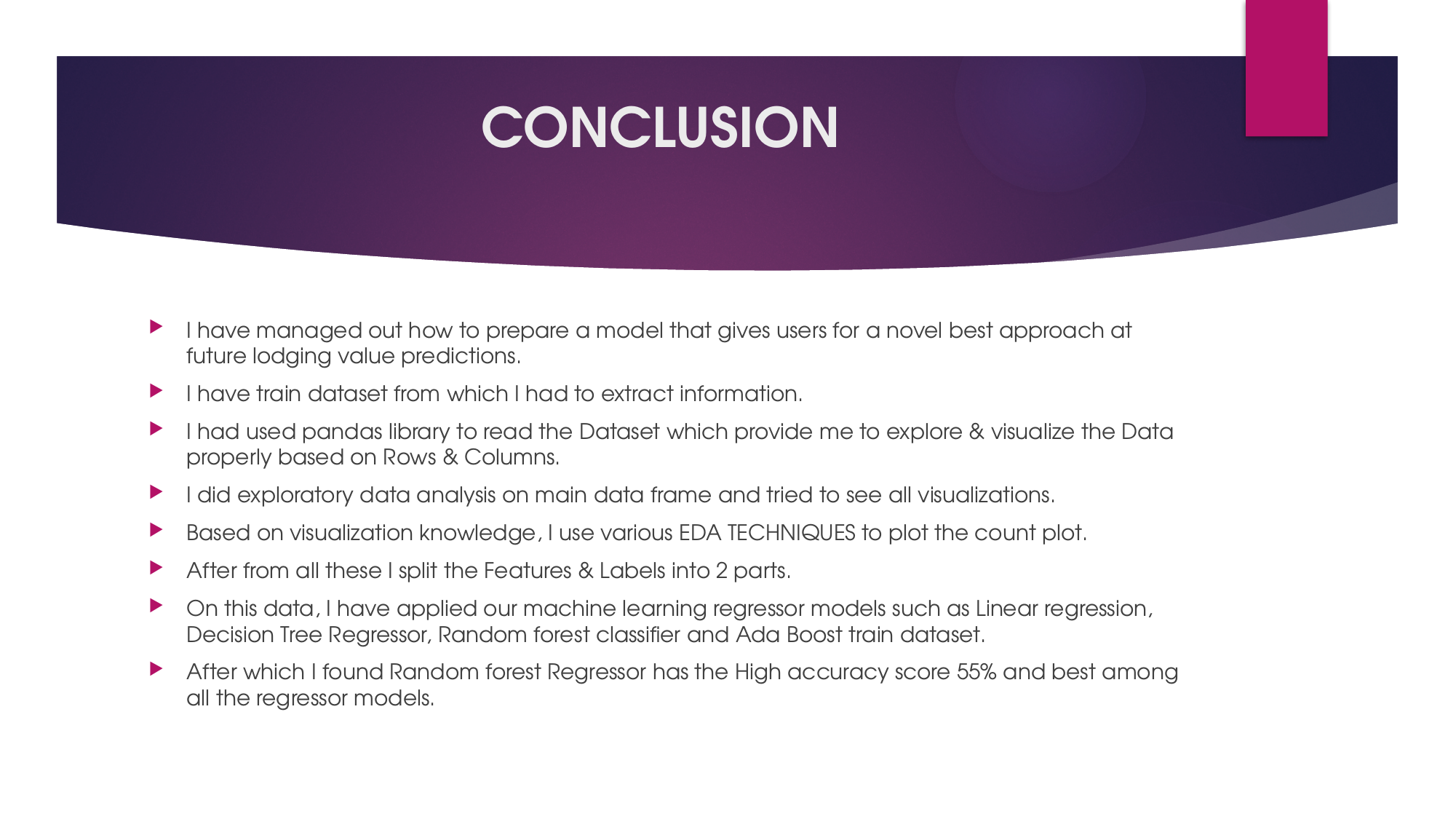

# CONCLUSION
I have managed out how to prepare a model that gives users for a novel best approach at future lodging value predictions.
I have train dataset from which I had to extract information.
I had used pandas library to read the Dataset which provide me to explore & visualize the Data properly based on Rows & Columns.
I did exploratory data analysis on main data frame and tried to see all visualizations.
Based on visualization knowledge, I use various EDA TECHNIQUES to plot the count plot.
After from all these I split the Features & Labels into 2 parts.
On this data, I have applied our machine learning regressor models such as Linear regression, Decision Tree Regressor, Random forest classifier and Ada Boost train dataset.
After which I found Random forest Regressor has the High accuracy score 55% and best among all the regressor models.